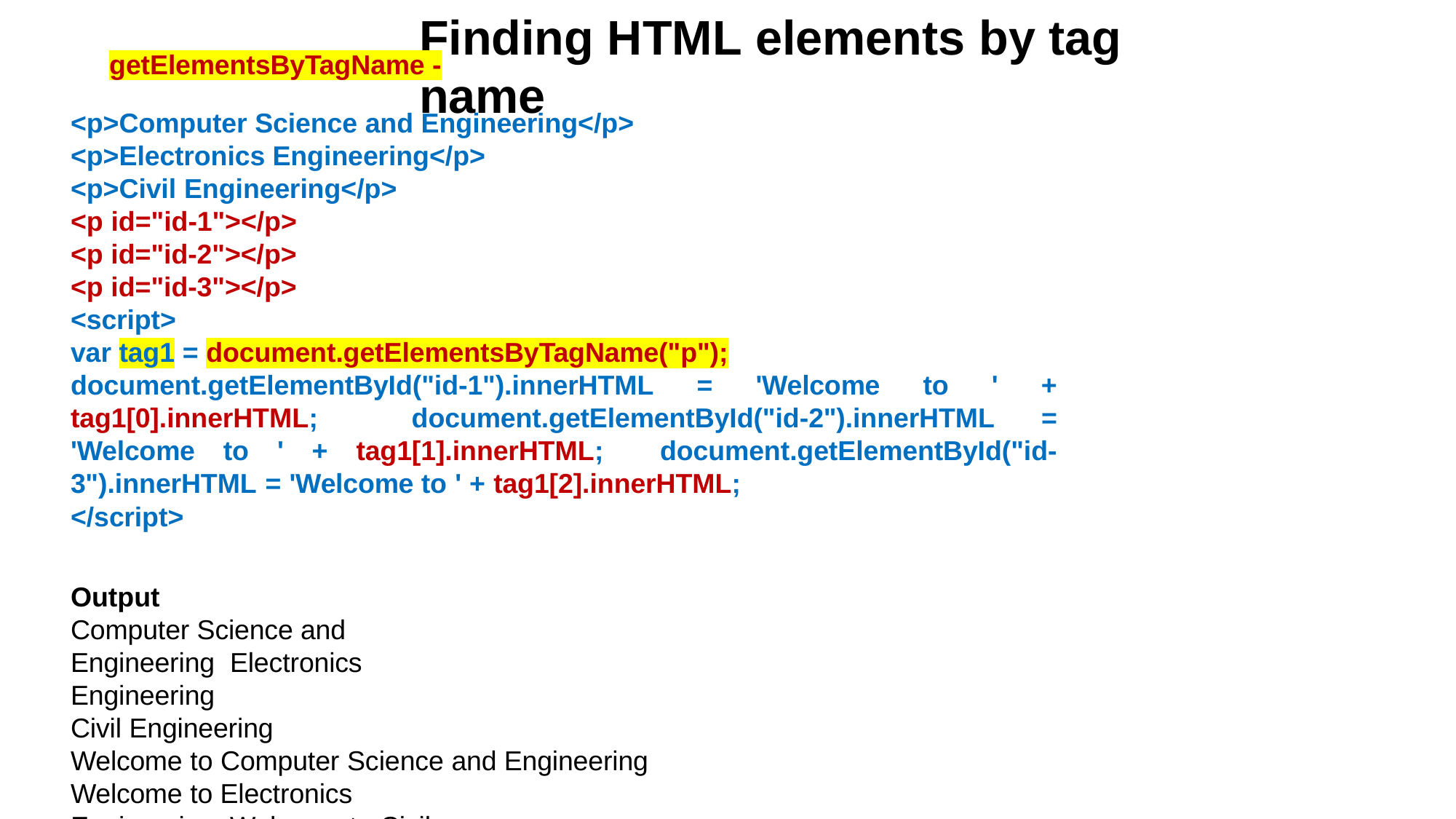

# Finding HTML elements by tag name
getElementsByTagName -
<p>Computer Science and Engineering</p>
<p>Electronics Engineering</p>
<p>Civil Engineering</p>
<p id="id-1"></p>
<p id="id-2"></p>
<p id="id-3"></p>
<script>
var tag1 = document.getElementsByTagName("p");
document.getElementById("id-1").innerHTML = 'Welcome to ' + tag1[0].innerHTML;  document.getElementById("id-2").innerHTML = 'Welcome to ' + tag1[1].innerHTML;  document.getElementById("id-3").innerHTML = 'Welcome to ' + tag1[2].innerHTML;
</script>

Output
Computer Science and Engineering  Electronics Engineering
Civil Engineering
Welcome to Computer Science and Engineering
Welcome to Electronics Engineering  Welcome to Civil Engineering